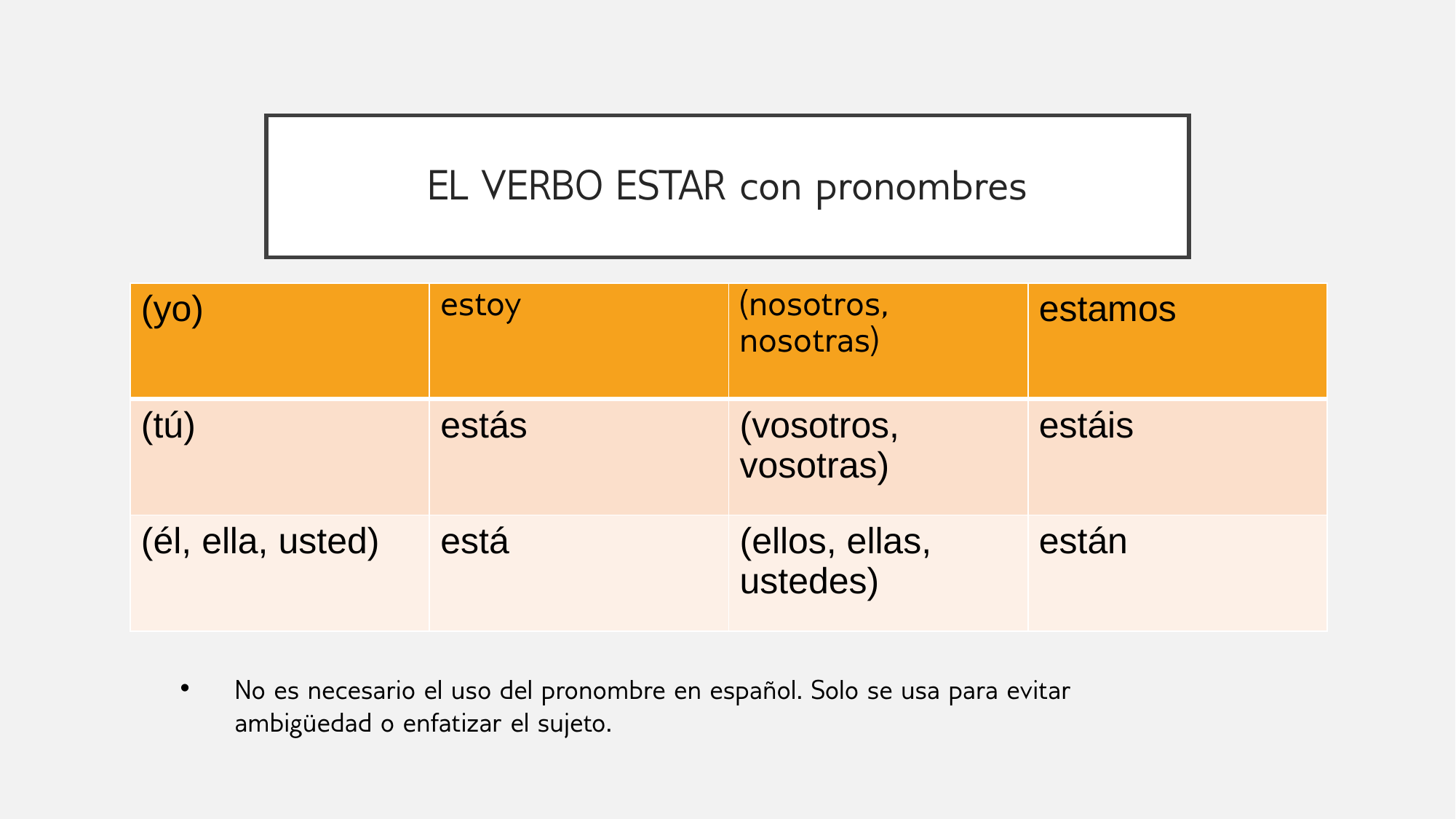

# EL VERBO ESTAR con pronombres
| (yo) | estoy | (nosotros, nosotras) | estamos |
| --- | --- | --- | --- |
| (tú) | estás | (vosotros, vosotras) | estáis |
| (él, ella, usted) | está | (ellos, ellas, ustedes) | están |
No es necesario el uso del pronombre en español. Solo se usa para evitar ambigüedad o enfatizar el sujeto.